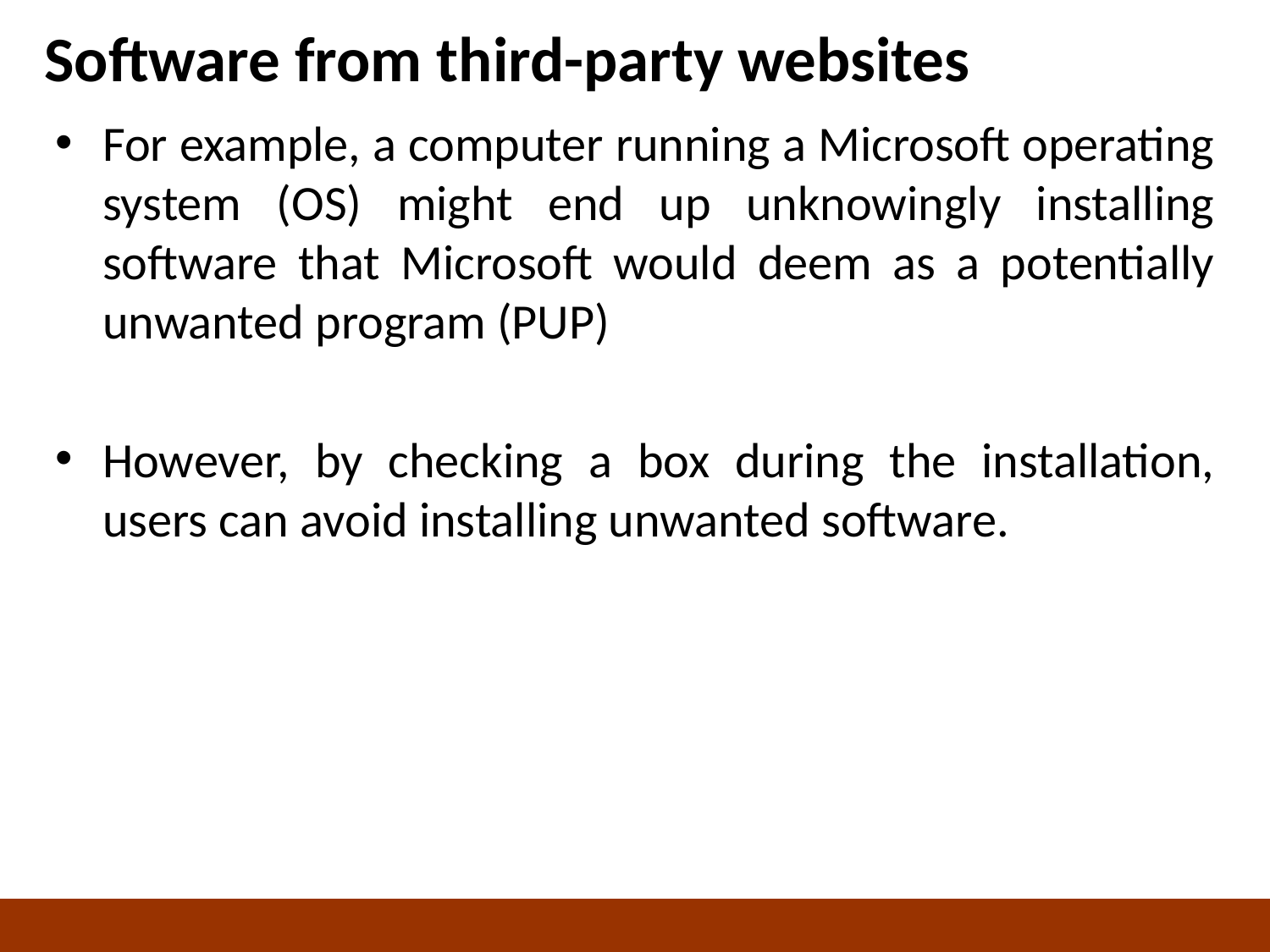

# Software from third-party websites
For example, a computer running a Microsoft operating system (OS) might end up unknowingly installing software that Microsoft would deem as a potentially unwanted program (PUP)

However, by checking a box during the installation, users can avoid installing unwanted software.